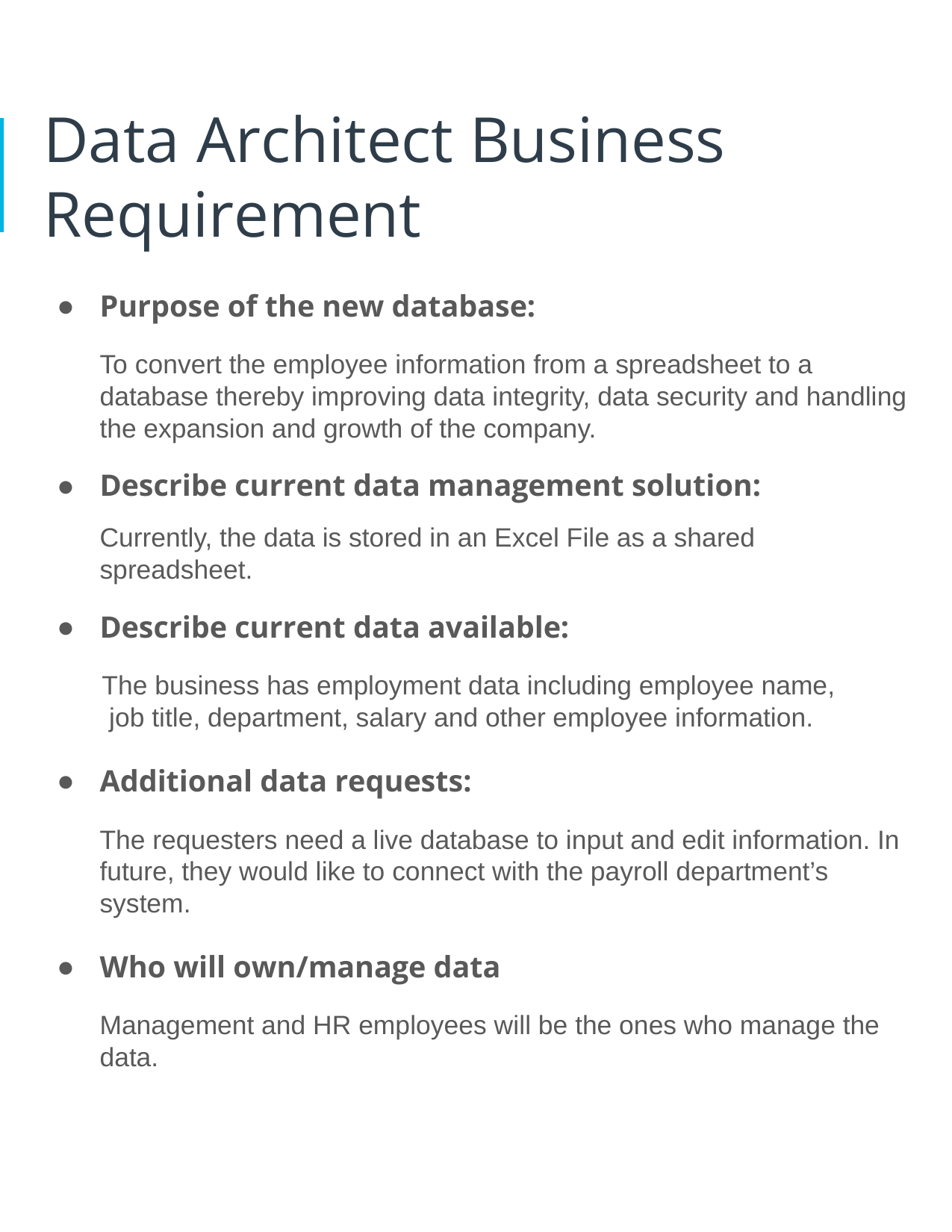

# Data Architect Business Requirement
Purpose of the new database:
To convert the employee information from a spreadsheet to a database thereby improving data integrity, data security and handling the expansion and growth of the company.
Describe current data management solution:
Currently, the data is stored in an Excel File as a shared spreadsheet.
Describe current data available:
        The business has employment data including employee name,
         job title, department, salary and other employee information.
Additional data requests:
The requesters need a live database to input and edit information. In future, they would like to connect with the payroll department’s system.
Who will own/manage data
Management and HR employees will be the ones who manage the data.